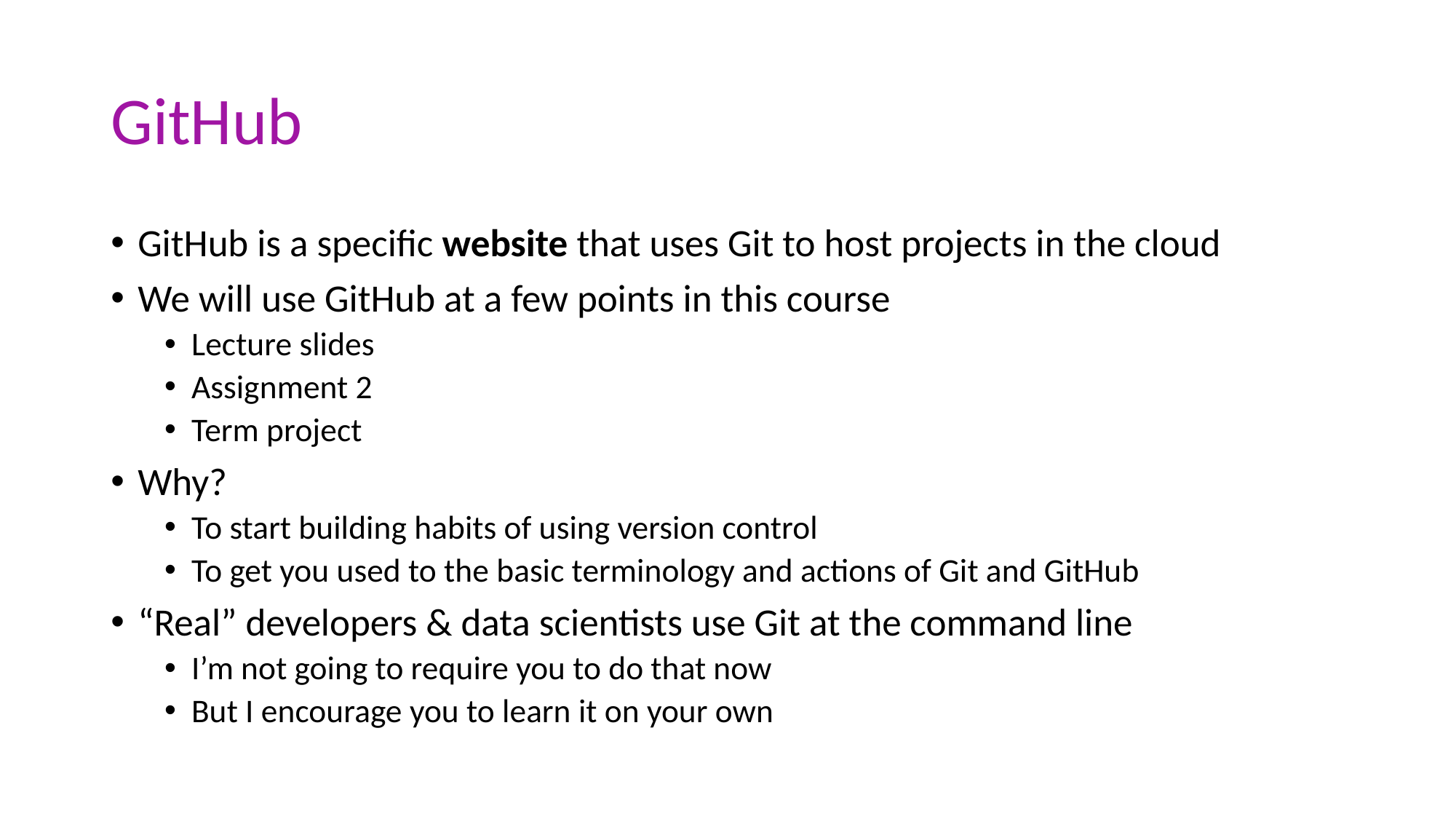

# GitHub
GitHub is a specific website that uses Git to host projects in the cloud
We will use GitHub at a few points in this course
Lecture slides
Assignment 2
Term project
Why?
To start building habits of using version control
To get you used to the basic terminology and actions of Git and GitHub
“Real” developers & data scientists use Git at the command line
I’m not going to require you to do that now
But I encourage you to learn it on your own